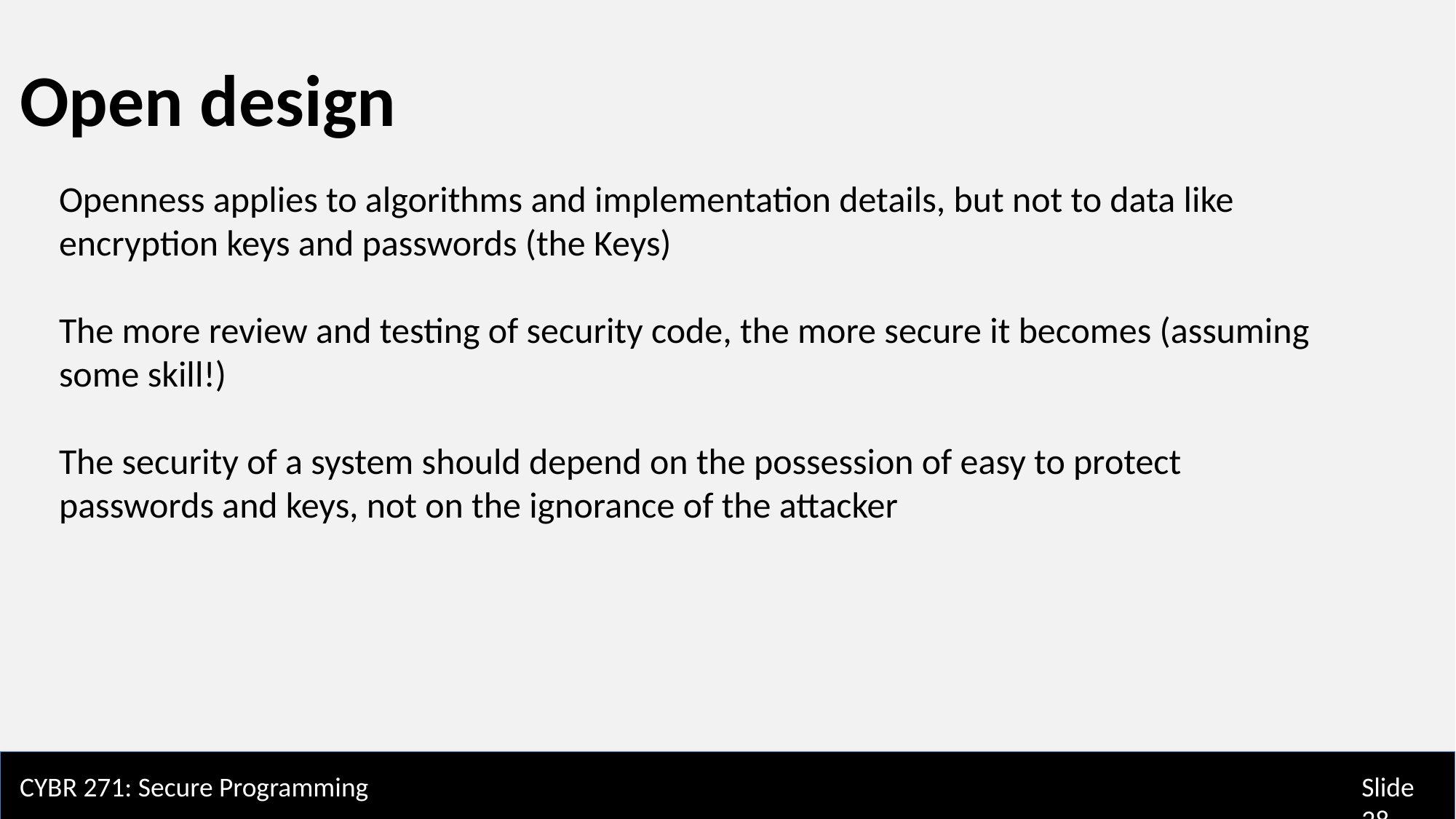

Open design
Openness applies to algorithms and implementation details, but not to data like encryption keys and passwords (the Keys)

The more review and testing of security code, the more secure it becomes (assuming some skill!)

The security of a system should depend on the possession of easy to protect passwords and keys, not on the ignorance of the attacker

CYBR 271: Secure Programming
Slide 28